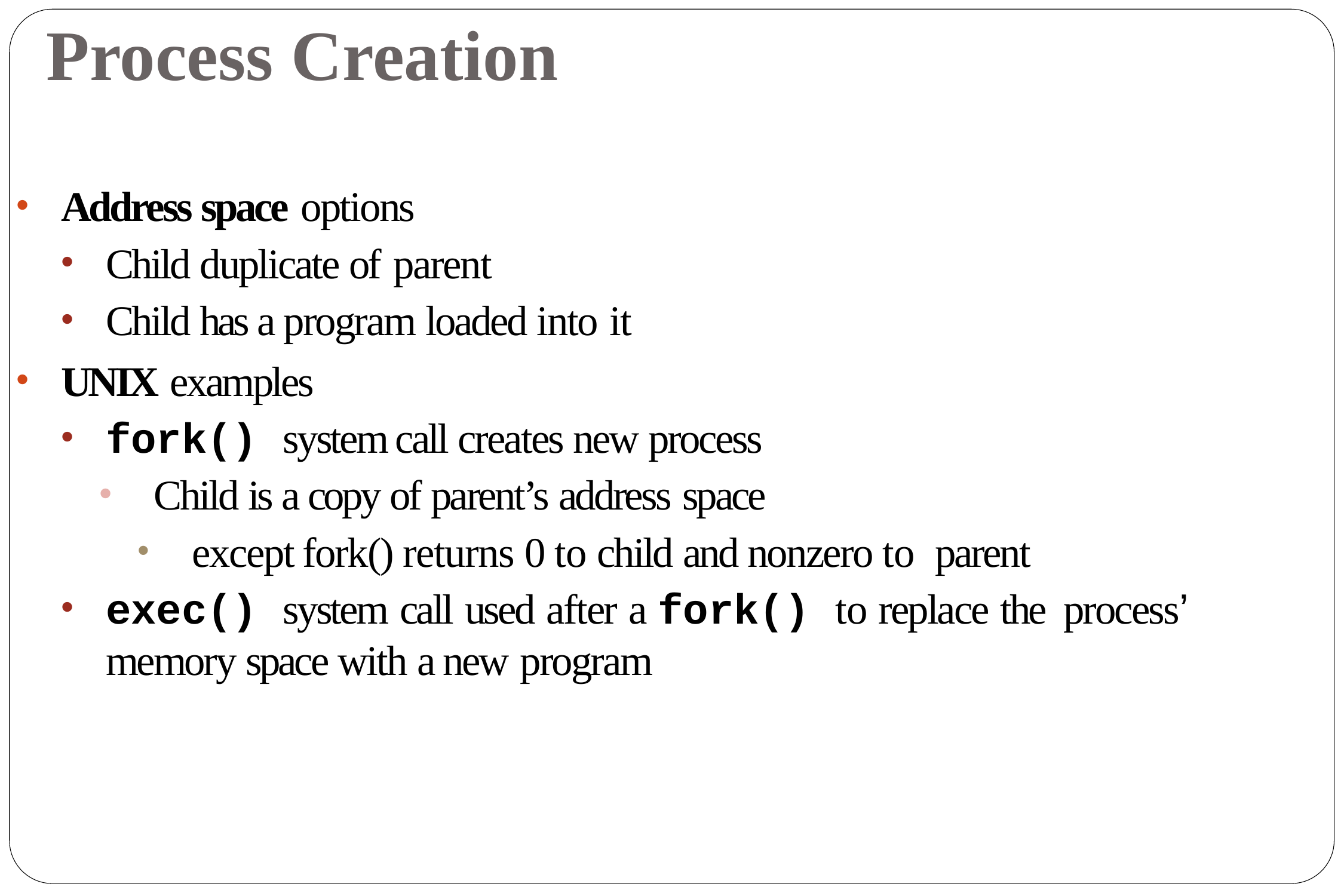

# Process Creation
Address space options
Child duplicate of parent
Child has a program loaded into it
UNIX examples
fork() system call creates new process
 Child is a copy of parent’s address space
 except fork() returns 0 to child and nonzero to  parent
exec() system call used after a fork() to replace the  process’ memory space with a new program
20